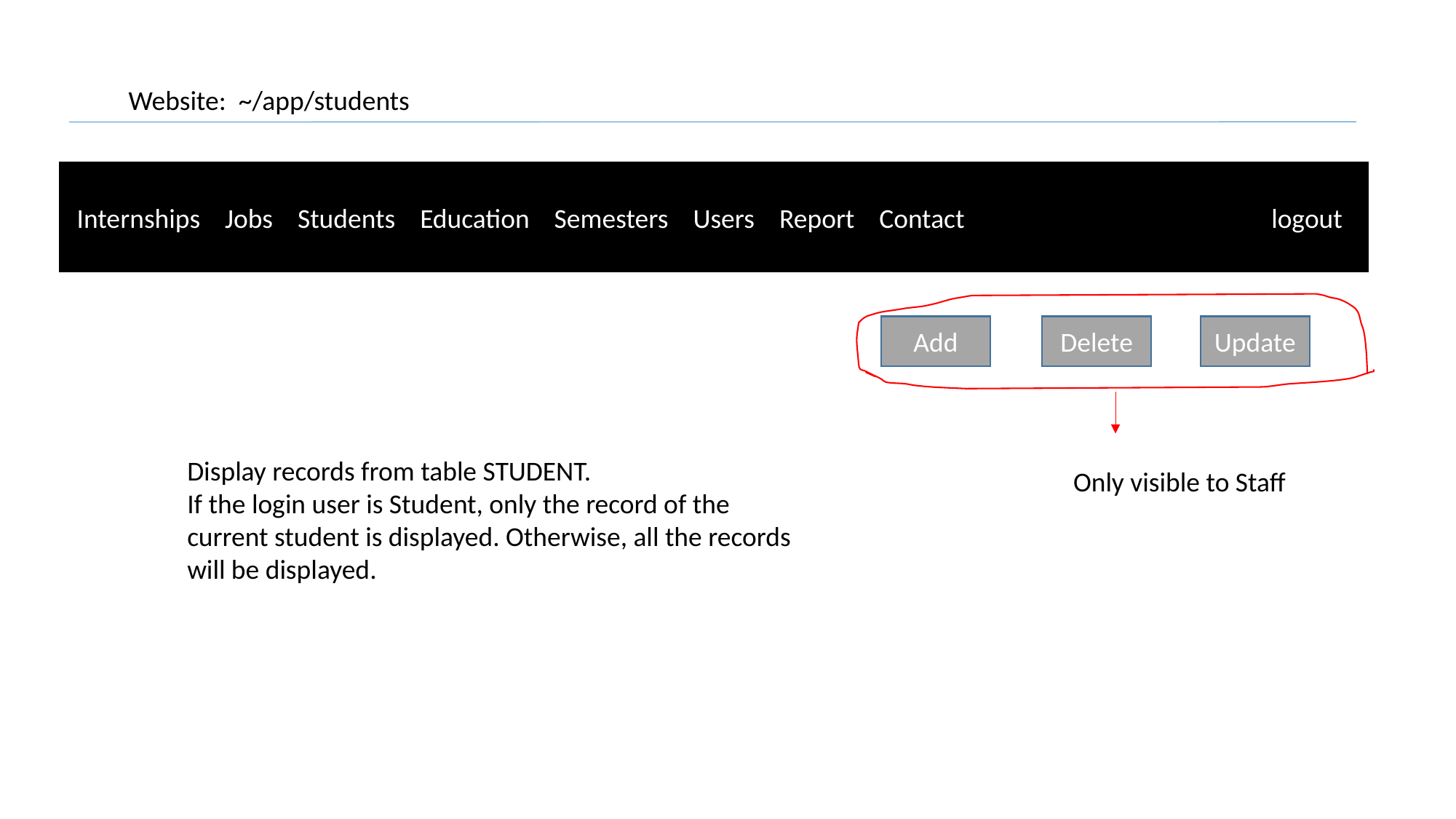

Website:  ~/app/students
 Internships    Jobs    Students    Education    Semesters    Users    Report    Contact			logout

Add
Delete
Update
Display records from table STUDENT.
If the login user is Student, only the record of the current student is displayed. Otherwise, all the records will be displayed.
Only visible to Staff